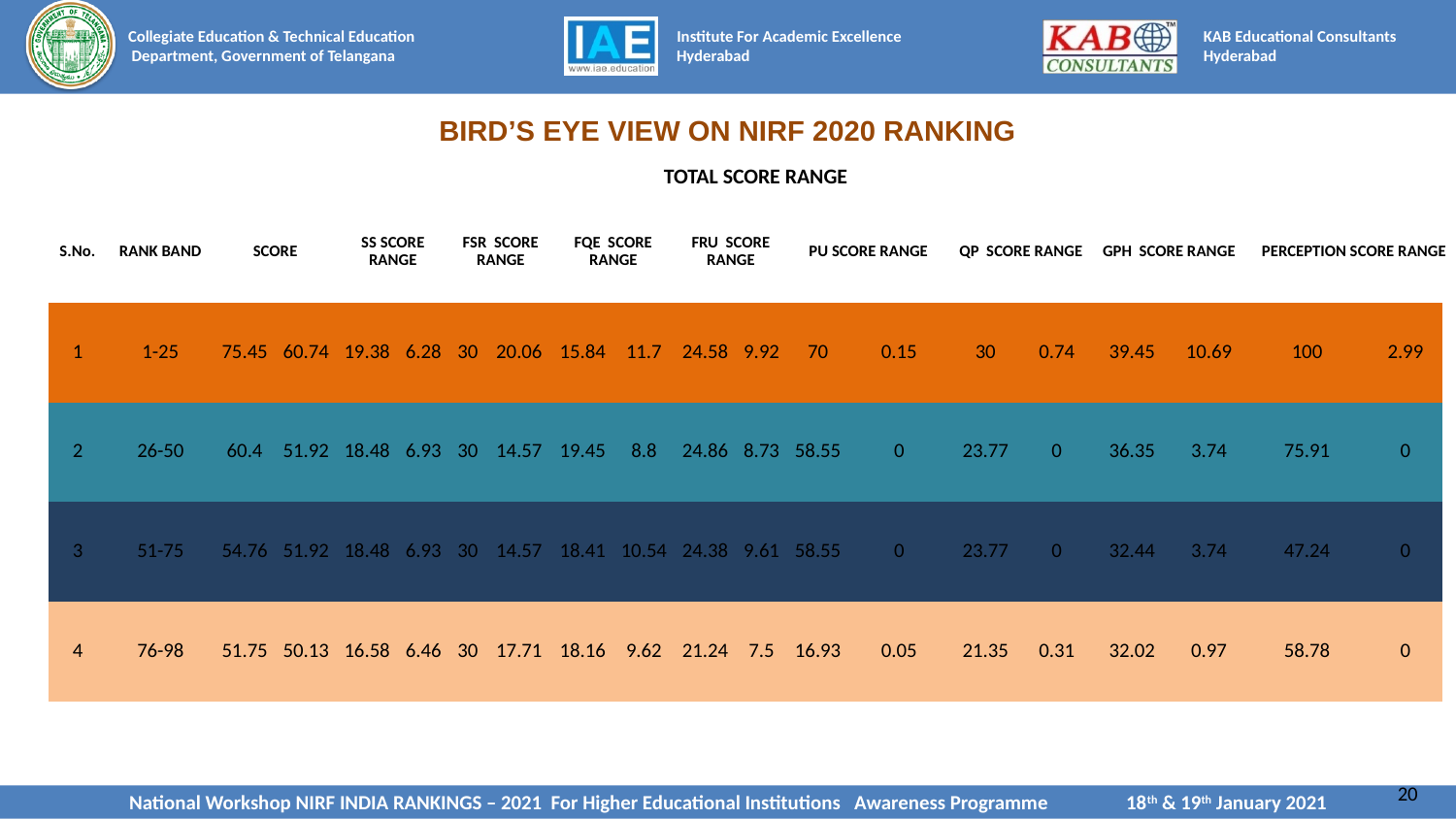

# BIRD’S EYE VIEW ON NIRF 2020 RANKING
| TOTAL SCORE RANGE |  |  |  |  |  |  |  |  |  |  |  |  |  |  |  |  |  |  |  |  |
| --- | --- | --- | --- | --- | --- | --- | --- | --- | --- | --- | --- | --- | --- | --- | --- | --- | --- | --- | --- | --- |
| S.No. | RANK BAND | SCORE |  | SS SCORE RANGE |  | FSR SCORE RANGE |  | FQE SCORE RANGE |  | FRU SCORE RANGE |  | PU SCORE RANGE |  | QP SCORE RANGE |  | GPH SCORE RANGE |  | PERCEPTION SCORE RANGE |  |  |
| 1 | 1-25 | 75.45 | 60.74 | 19.38 | 6.28 | 30 | 20.06 | 15.84 | 11.7 | 24.58 | 9.92 | 70 | 0.15 | 30 | 0.74 | 39.45 | 10.69 | 100 | 2.99 |  |
| 2 | 26-50 | 60.4 | 51.92 | 18.48 | 6.93 | 30 | 14.57 | 19.45 | 8.8 | 24.86 | 8.73 | 58.55 | 0 | 23.77 | 0 | 36.35 | 3.74 | 75.91 | 0 |  |
| 3 | 51-75 | 54.76 | 51.92 | 18.48 | 6.93 | 30 | 14.57 | 18.41 | 10.54 | 24.38 | 9.61 | 58.55 | 0 | 23.77 | 0 | 32.44 | 3.74 | 47.24 | 0 |  |
| 4 | 76-98 | 51.75 | 50.13 | 16.58 | 6.46 | 30 | 17.71 | 18.16 | 9.62 | 21.24 | 7.5 | 16.93 | 0.05 | 21.35 | 0.31 | 32.02 | 0.97 | 58.78 | 0 |  |